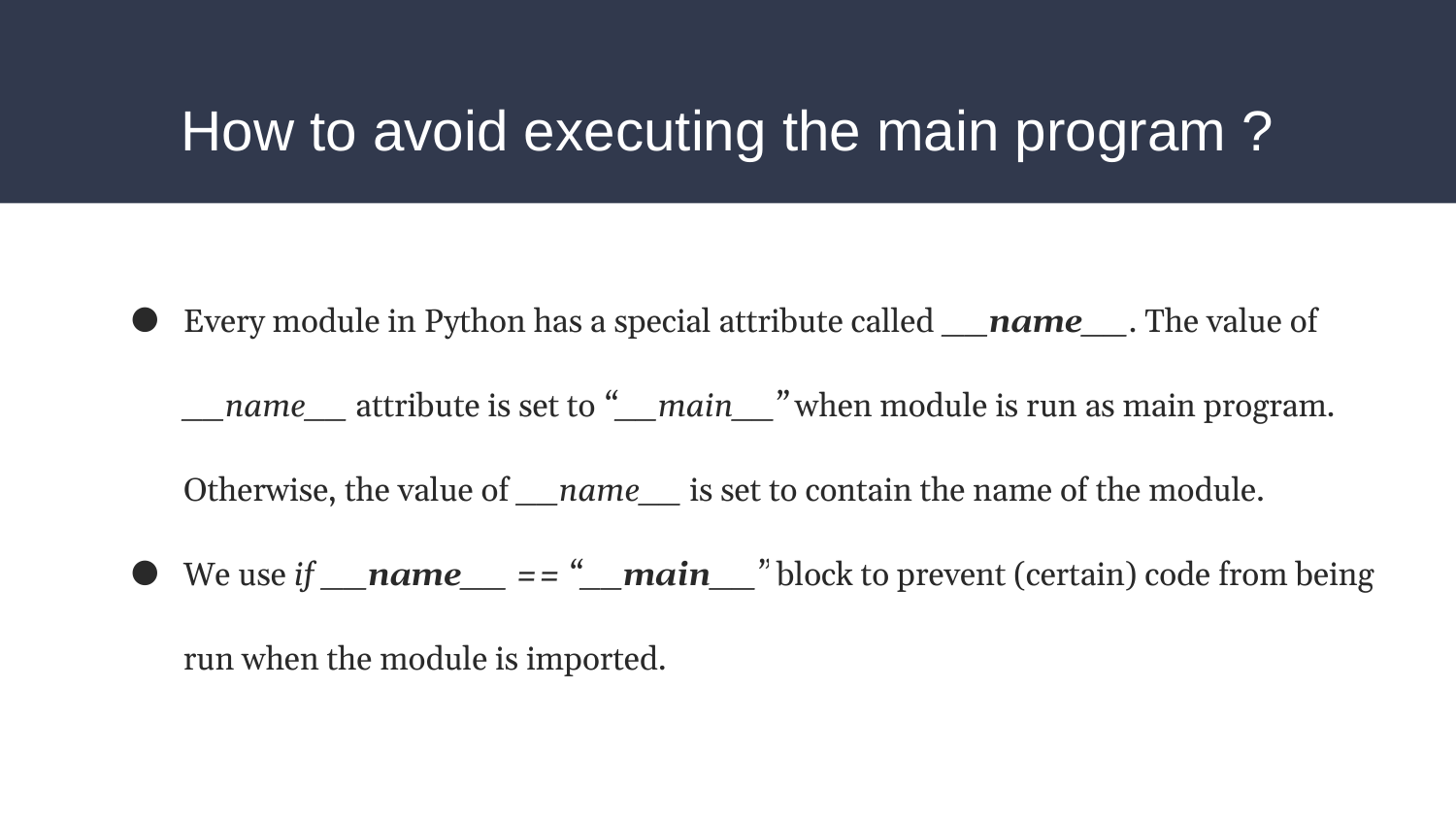

# How to avoid executing the main program ?
Every module in Python has a special attribute called __name__. The value of __name__ attribute is set to “__main__” when module is run as main program. Otherwise, the value of __name__ is set to contain the name of the module.
We use if __name__ == “__main__” block to prevent (certain) code from being run when the module is imported.